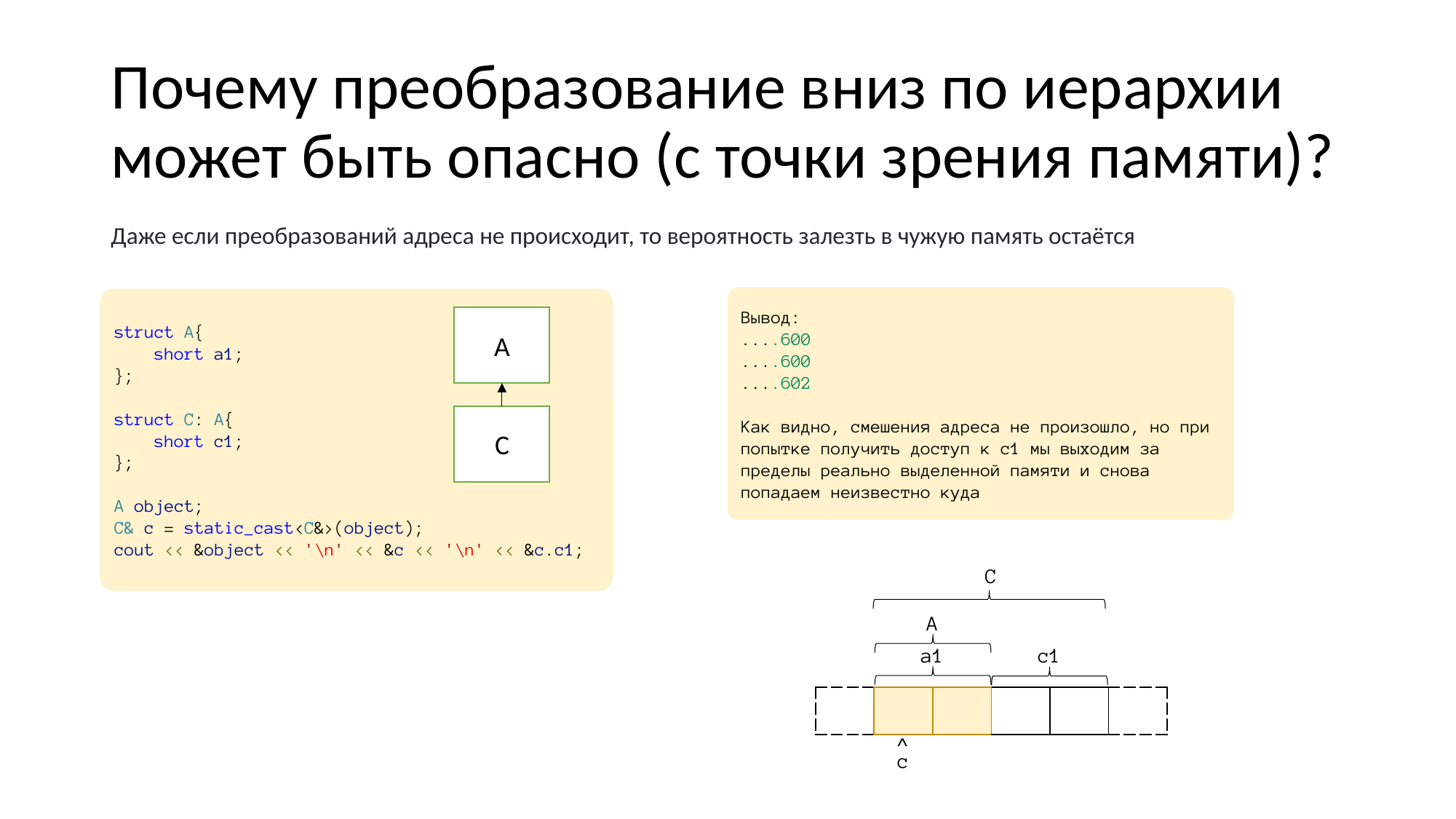

# Почему преобразование вниз по иерархии может быть опасно (с точки зрения памяти)?
Даже если преобразований адреса не происходит, то вероятность залезть в чужую память остаётся
Вывод:
....600
....600
....602
Как видно, смешения адреса не произошло, но при попытке получить доступ к c1 мы выходим за пределы реально выделенной памяти и снова попадаем неизвестно куда
struct A{
    short a1;
};
struct C: A{
    short c1;
};
A object;
C& c = static_cast<C&>(object);
cout << &object << '\n' << &c << '\n' << &c.c1;
А
C

|  | C |  |  |  |  |
| --- | --- | --- | --- | --- | --- |
|  | A |  |  |  |  |
|  | a1 |  | c1 |  |  |
|  |  |  |  |  |  |
|  | ^ c |  |  |  |  |